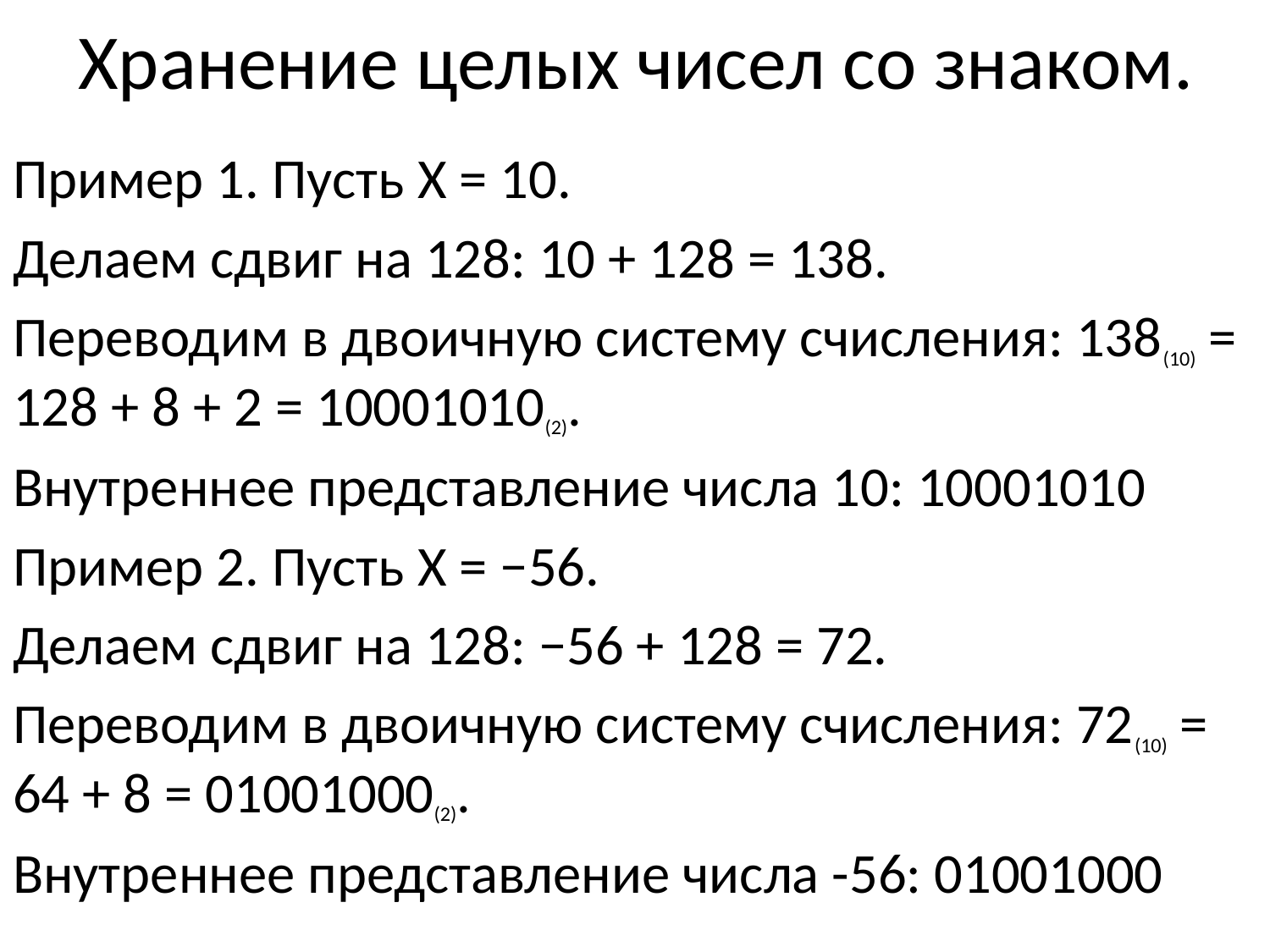

# Хранение целых чисел со знаком.
Пример 1. Пусть X = 10.
Делаем сдвиг на 128: 10 + 128 = 138.
Переводим в двоичную систему счисления: 138(10) = 128 + 8 + 2 = 10001010(2).
Внутреннее представление числа 10: 10001010
Пример 2. Пусть X = −56.
Делаем сдвиг на 128: −56 + 128 = 72.
Переводим в двоичную систему счисления: 72(10) = 64 + 8 = 01001000(2).
Внутреннее представление числа -56: 01001000